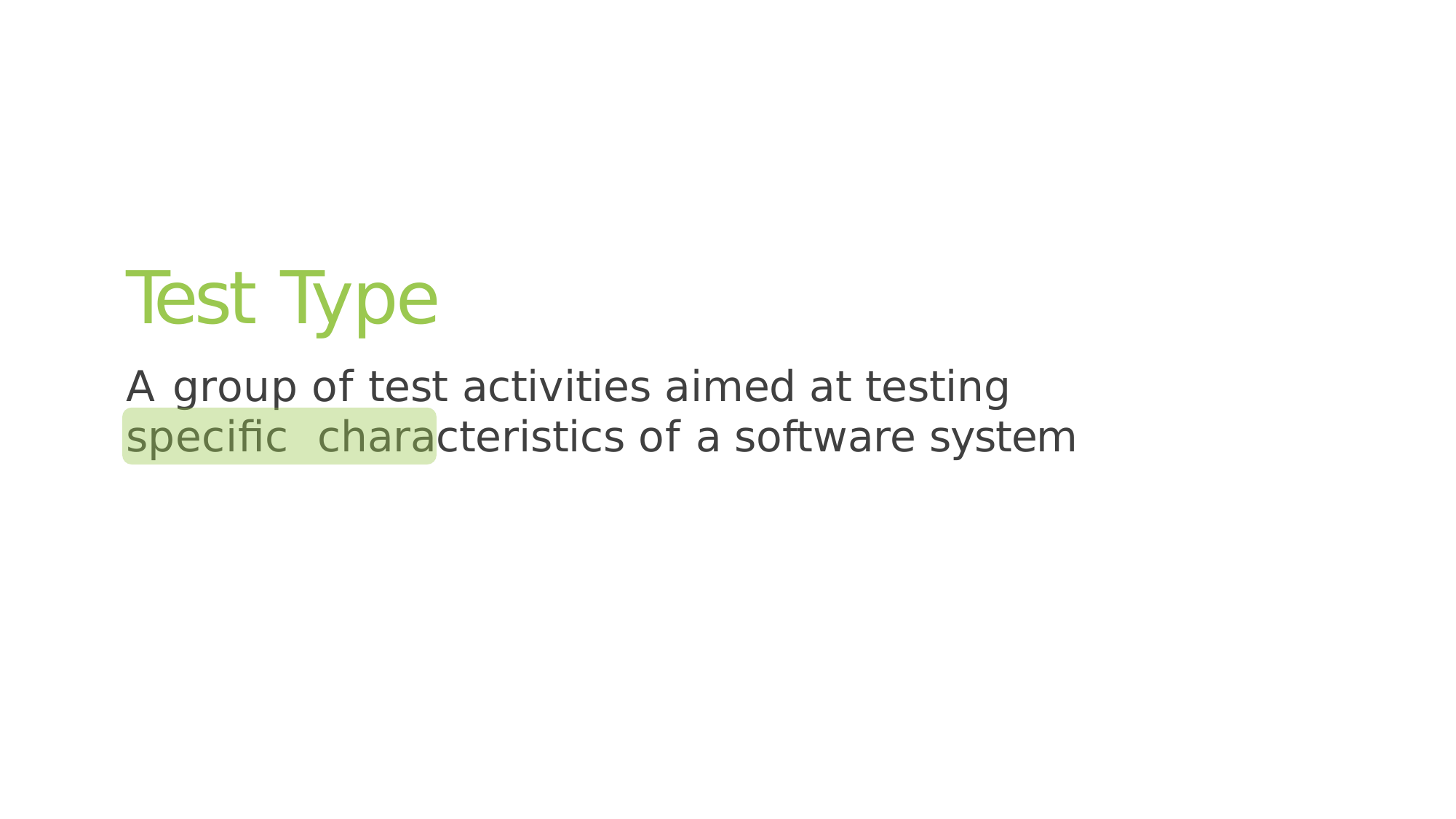

Test Type
A group of test activities aimed at testing specific  characteristics of a software system